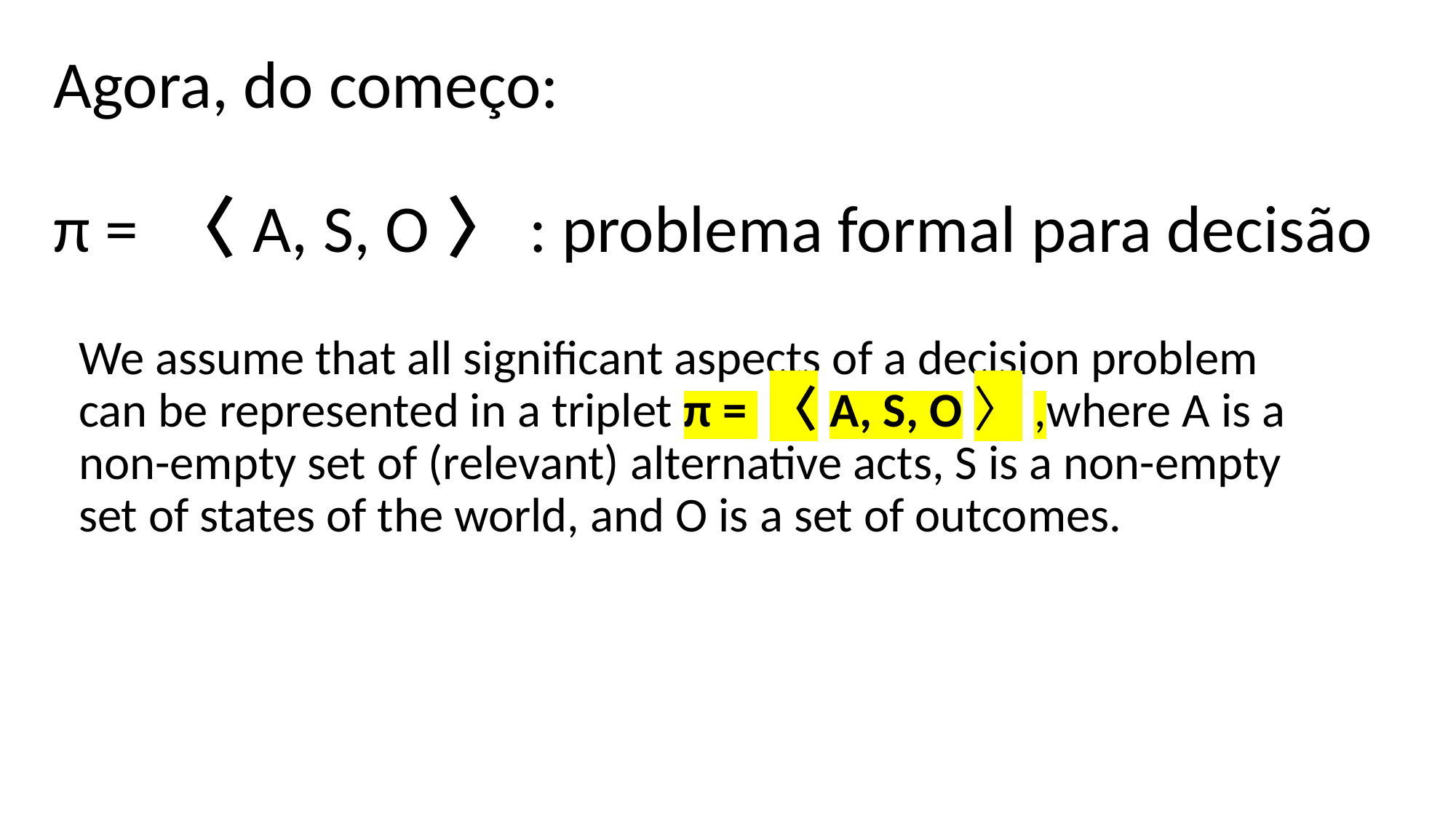

# Agora, do começo: π = 〈A, S, O〉: problema formal para decisão
We assume that all significant aspects of a decision problem can be represented in a triplet π = 〈A, S, O〉,where A is a non-empty set of (relevant) alternative acts, S is a non-empty set of states of the world, and O is a set of outcomes.